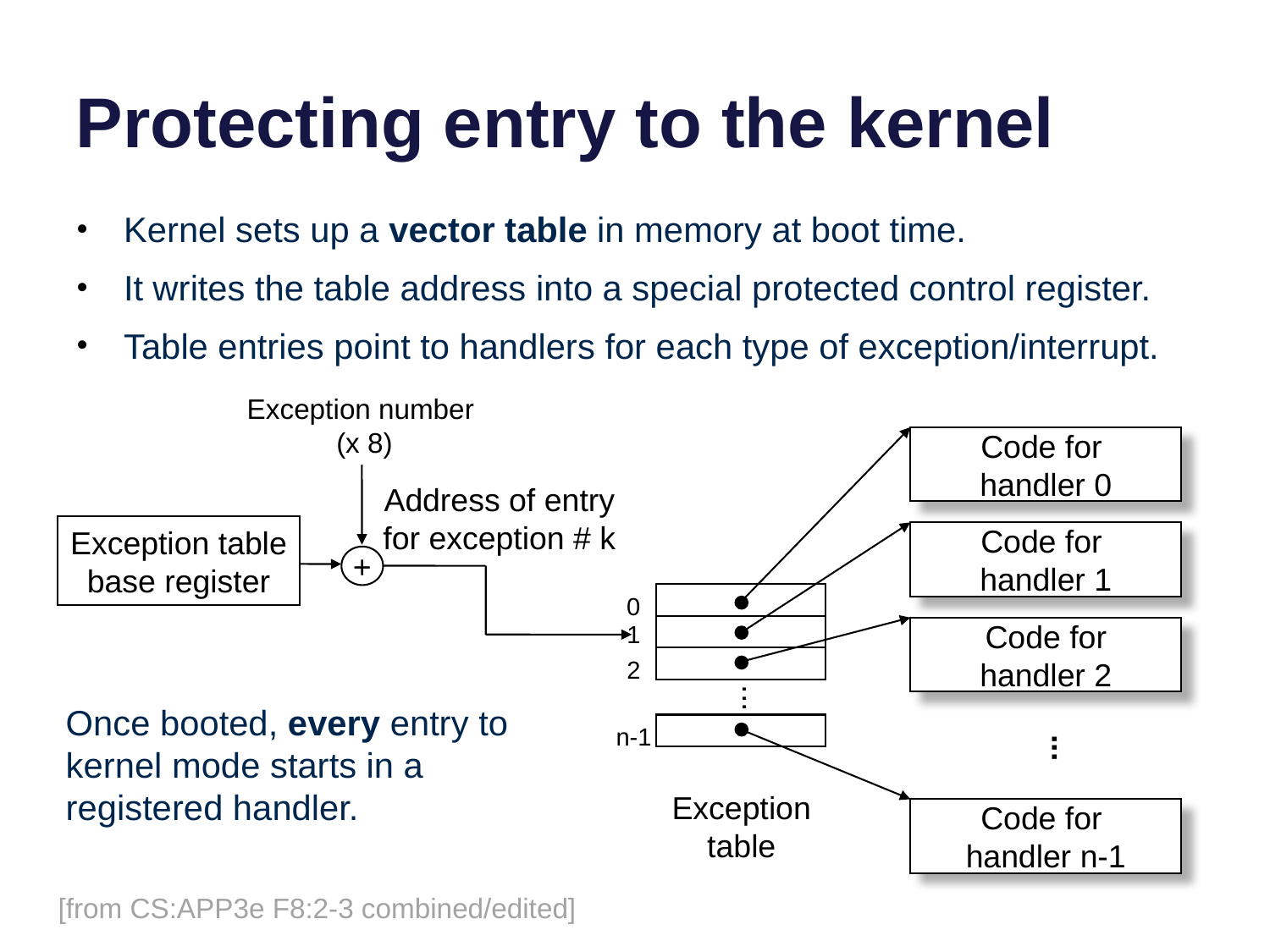

# Protecting entry to the kernel
Kernel sets up a vector table in memory at boot time.
It writes the table address into a special protected control register.
Table entries point to handlers for each type of exception/interrupt.
Exception number
(x 8)

 Code for
handler 0

Address of entry
for exception # k
Exception table
base register

Code for
handler 1
+

0

1

Code for
handler 2

2

...
Once booted, every entry to kernel mode starts in a registered handler.
n-1

...

Exception
table
Code for
handler n-1
[from CS:APP3e F8:2-3 combined/edited]